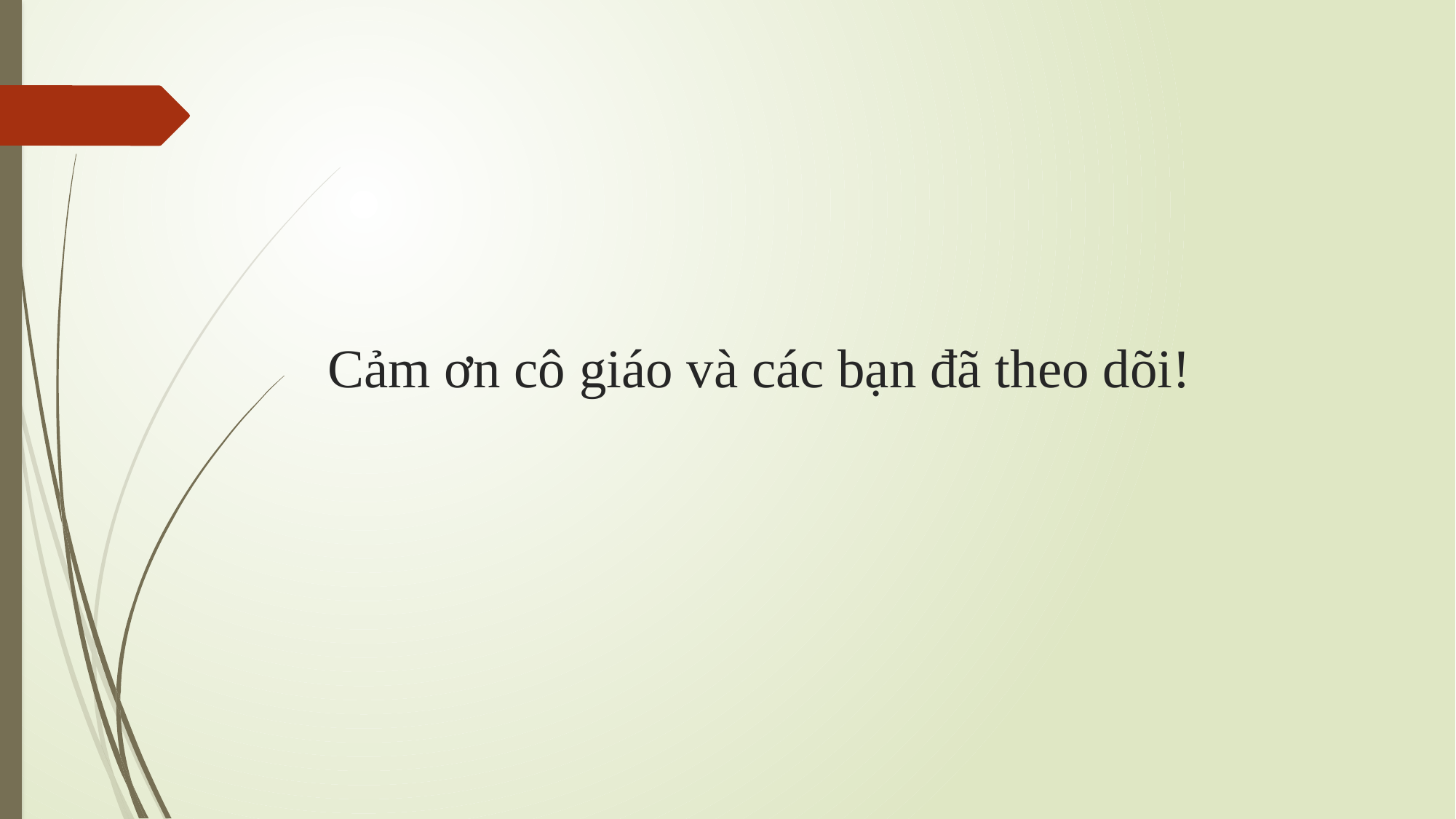

# Cảm ơn cô giáo và các bạn đã theo dõi!